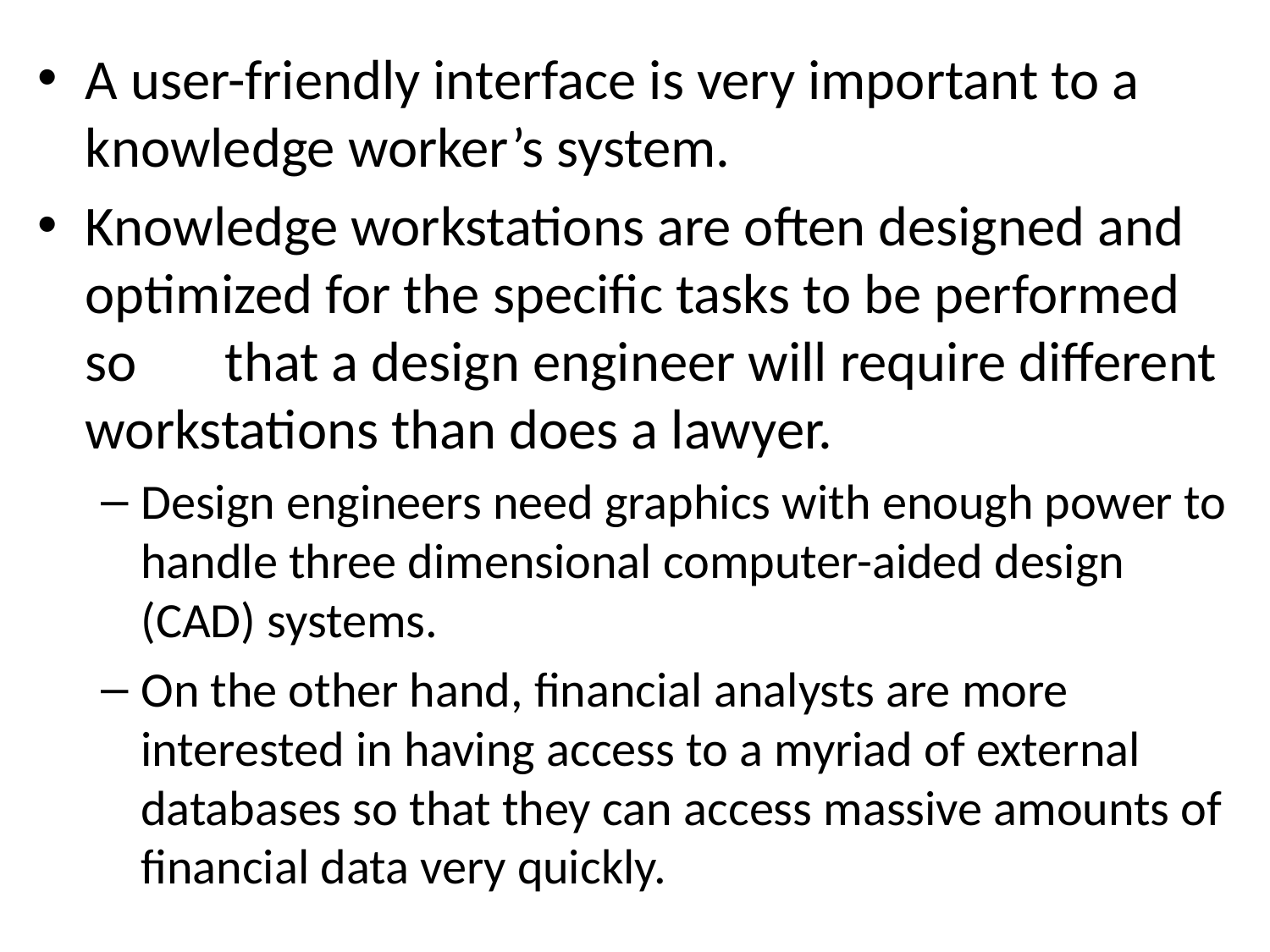

A user-friendly interface is very important to a knowledge worker’s system.
Knowledge workstations are often designed and optimized for the specific tasks to be performed so	 that a design engineer will require different workstations than does a lawyer.
Design engineers need graphics with enough power to handle three dimensional computer-aided design (CAD) systems.
On the other hand, financial analysts are more interested in having access to a myriad of external databases so that they can access massive amounts of financial data very quickly.